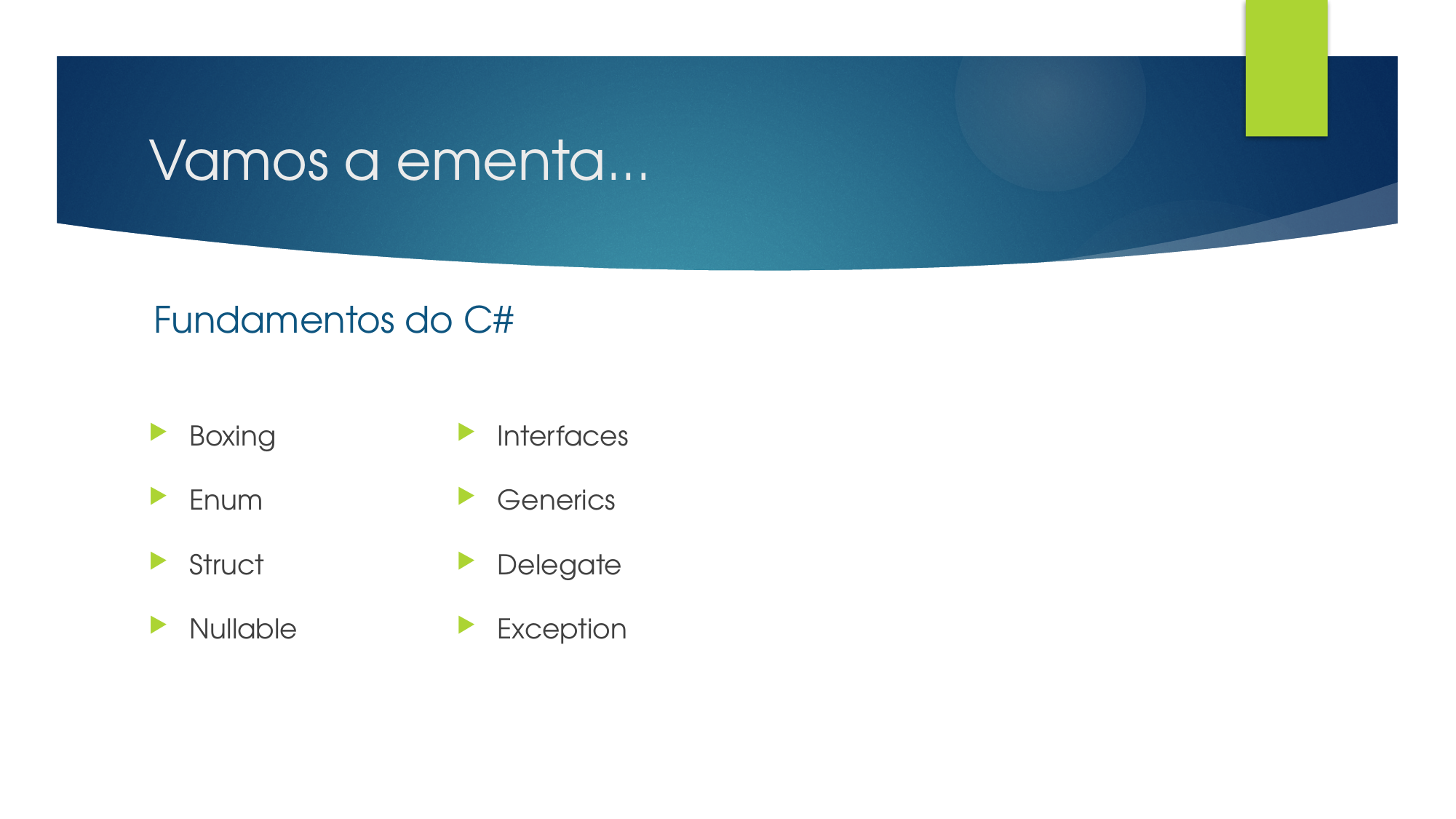

# Vamos a ementa...
Fundamentos do C#
Boxing
Enum
Struct
Nullable
Interfaces
Generics
Delegate
Exception